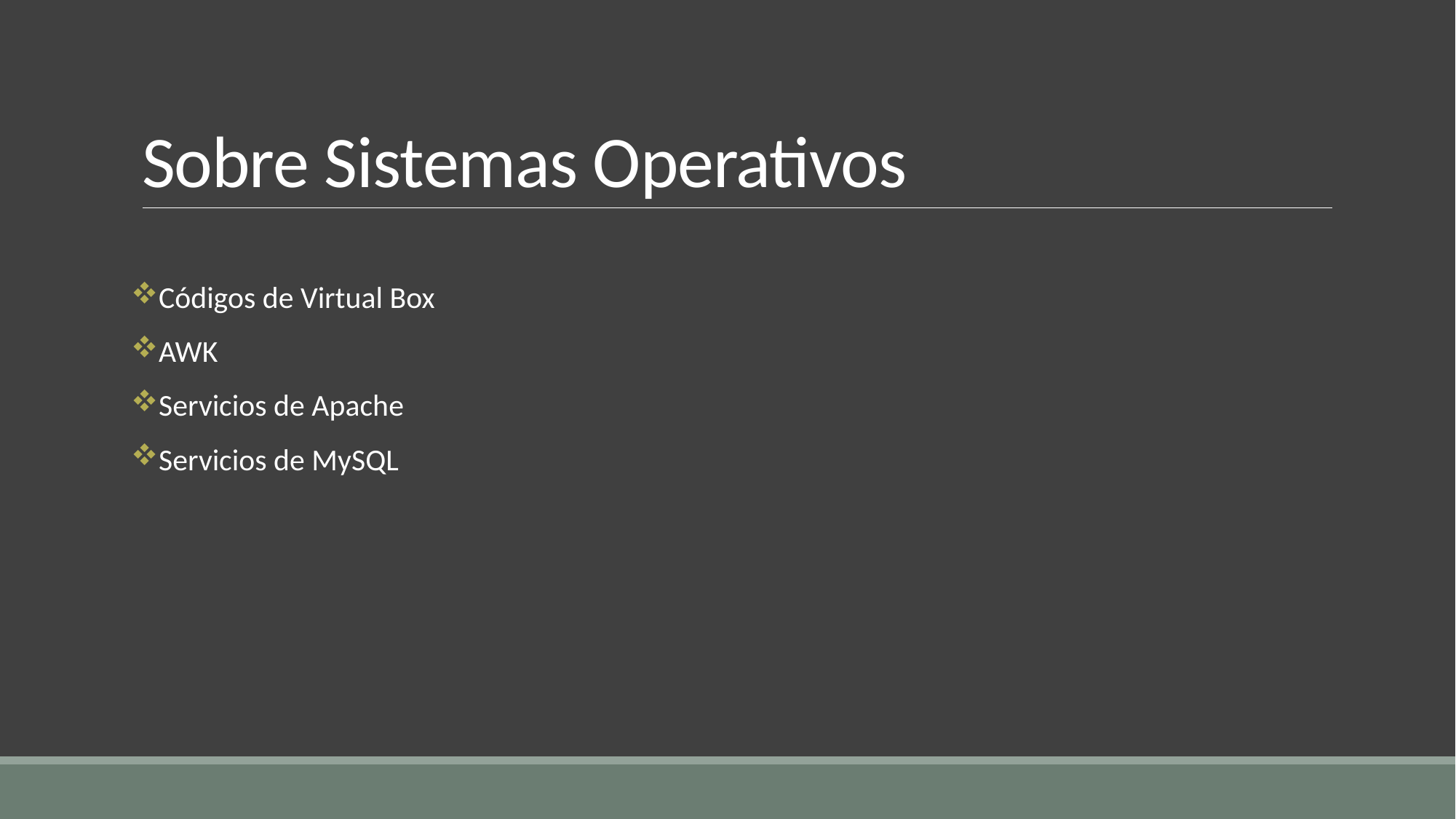

# Sobre Sistemas Operativos
Códigos de Virtual Box
AWK
Servicios de Apache
Servicios de MySQL